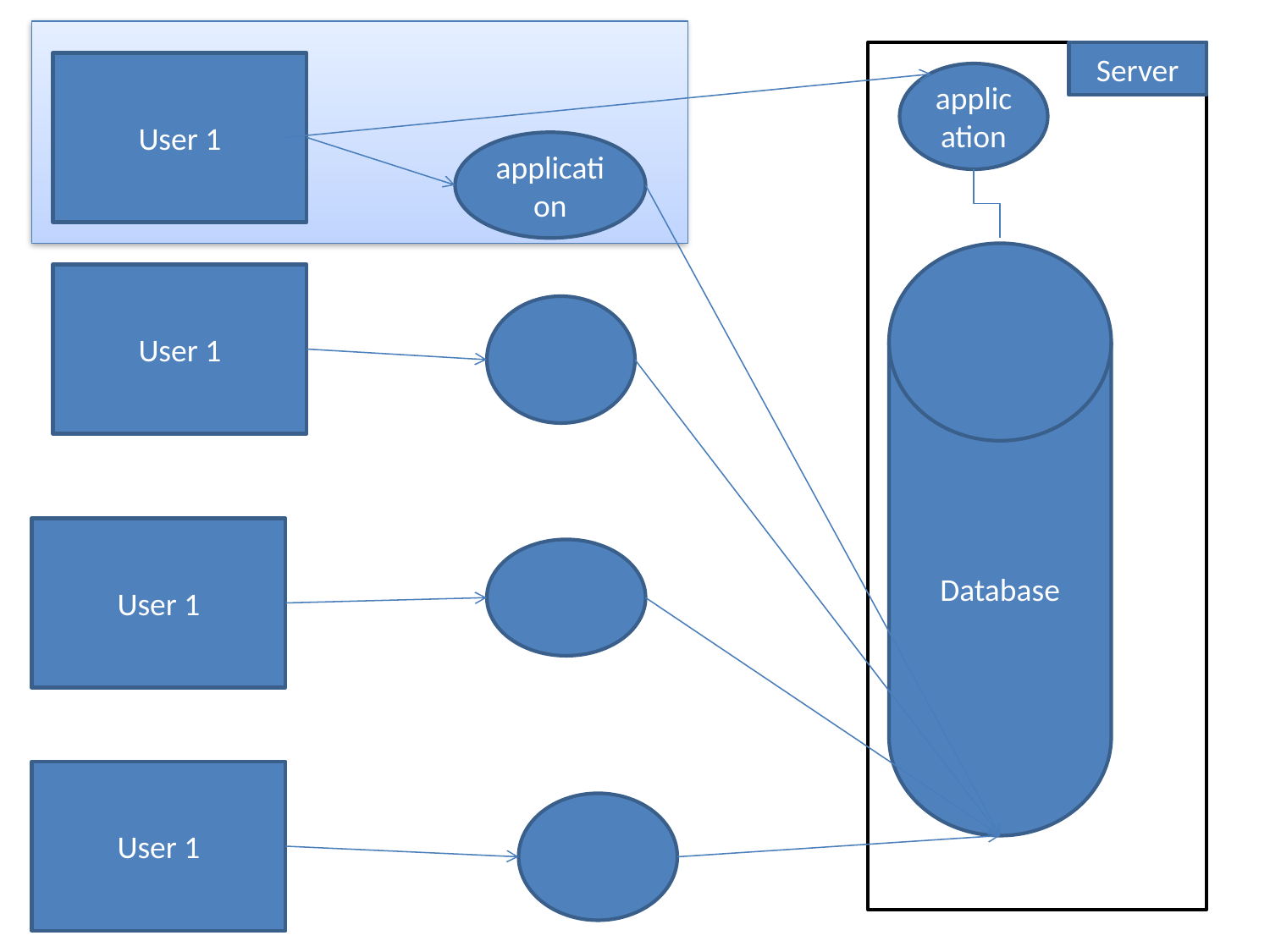

Server
Server
User 1
application
application
Database
User 1

User 1

User 1